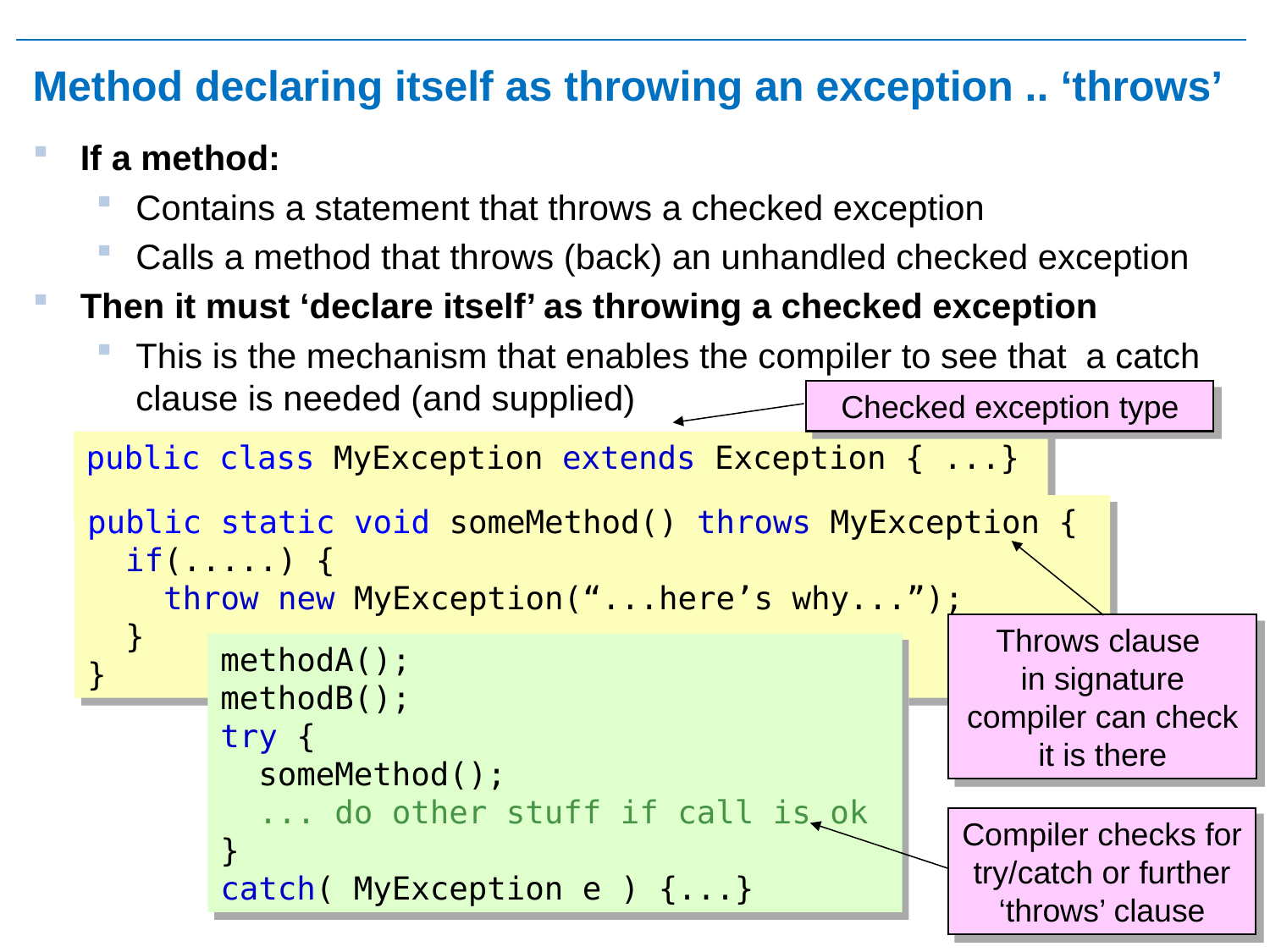

# Method declaring itself as throwing an exception .. ‘throws’
If a method:
Contains a statement that throws a checked exception
Calls a method that throws (back) an unhandled checked exception
Then it must ‘declare itself’ as throwing a checked exception
This is the mechanism that enables the compiler to see that  a catch clause is needed (and supplied)
Checked exception type

public class MyException extends Exception { ...}
public static void someMethod() throws MyException {
  if(.....) {
    throw new MyException(“...here’s why...”);
  }
}

Throws clause
in signature compiler can check it is there
methodA();
methodB();
try {
  someMethod();
  ... do other stuff if call is ok
}
catch( MyException e ) {...}
Compiler checks for try/catch or further ‘throws’ clause